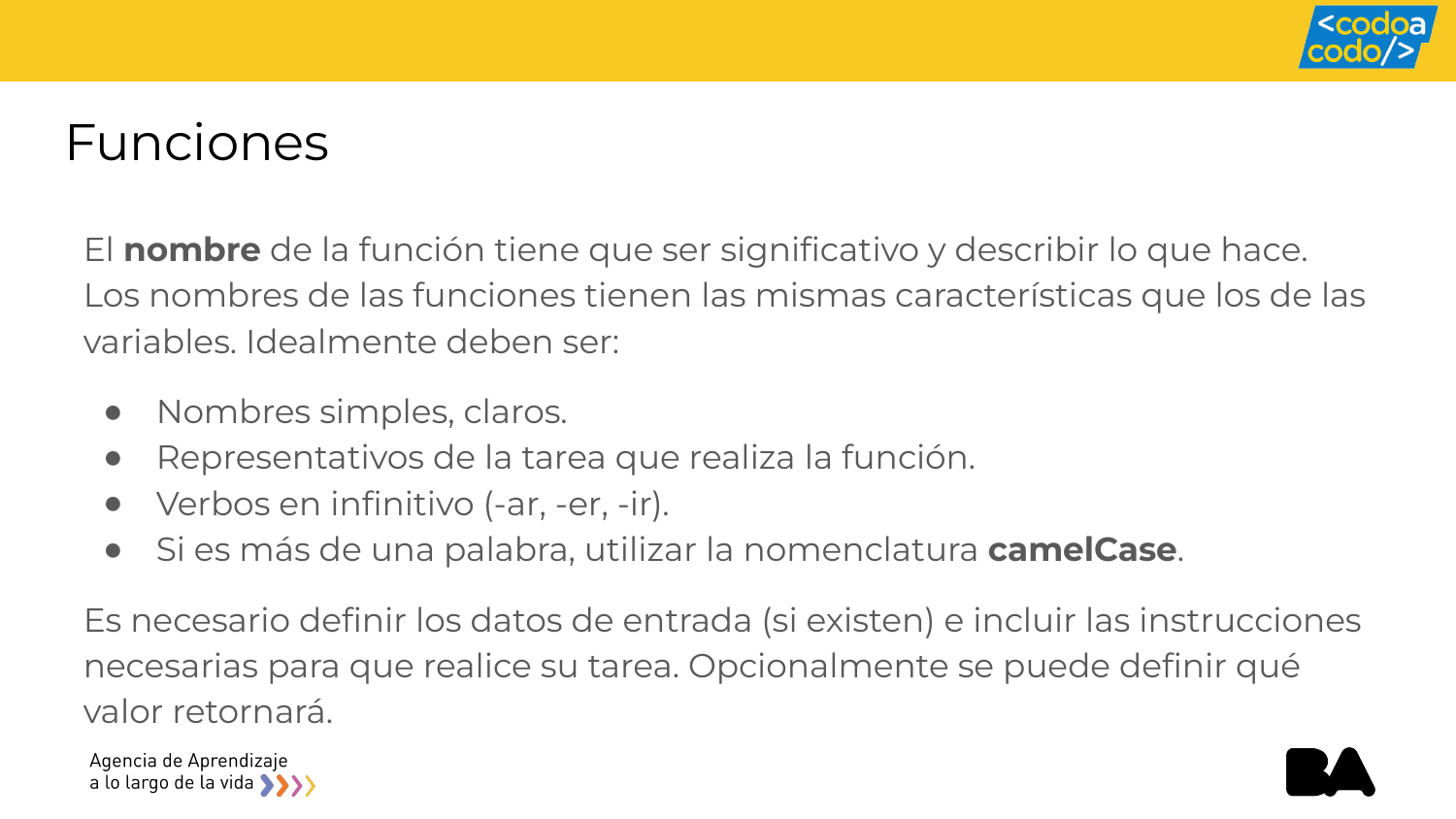

# Funciones
El nombre de la función tiene que ser significativo y describir lo que hace. Los nombres de las funciones tienen las mismas características que los de las variables. Idealmente deben ser:
Nombres simples, claros.
Representativos de la tarea que realiza la función.
Verbos en infinitivo (-ar, -er, -ir).
Si es más de una palabra, utilizar la nomenclatura camelCase.
Es necesario definir los datos de entrada (si existen) e incluir las instrucciones necesarias para que realice su tarea. Opcionalmente se puede definir qué valor retornará.